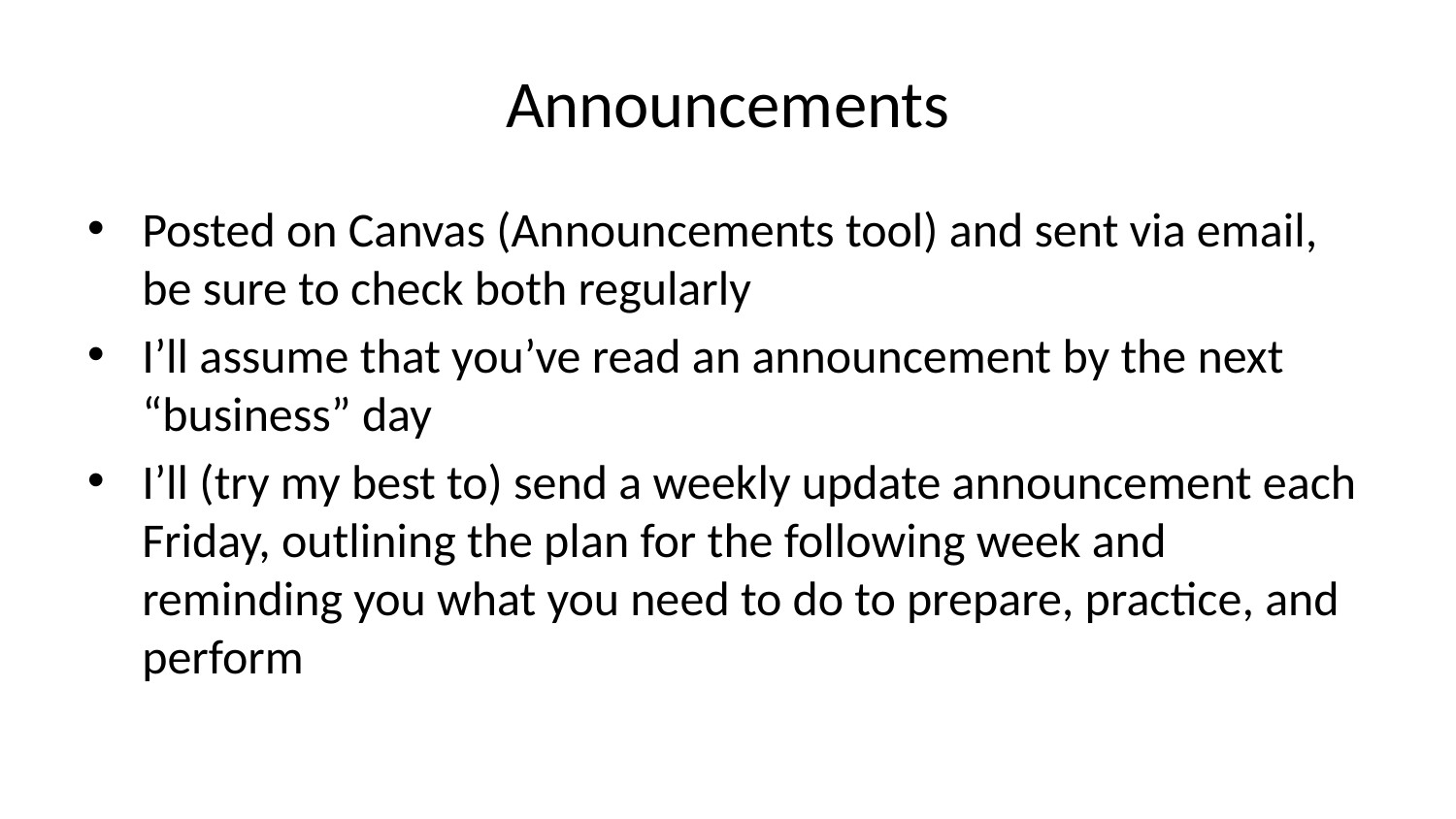

# Announcements
Posted on Canvas (Announcements tool) and sent via email, be sure to check both regularly
I’ll assume that you’ve read an announcement by the next “business” day
I’ll (try my best to) send a weekly update announcement each Friday, outlining the plan for the following week and reminding you what you need to do to prepare, practice, and perform